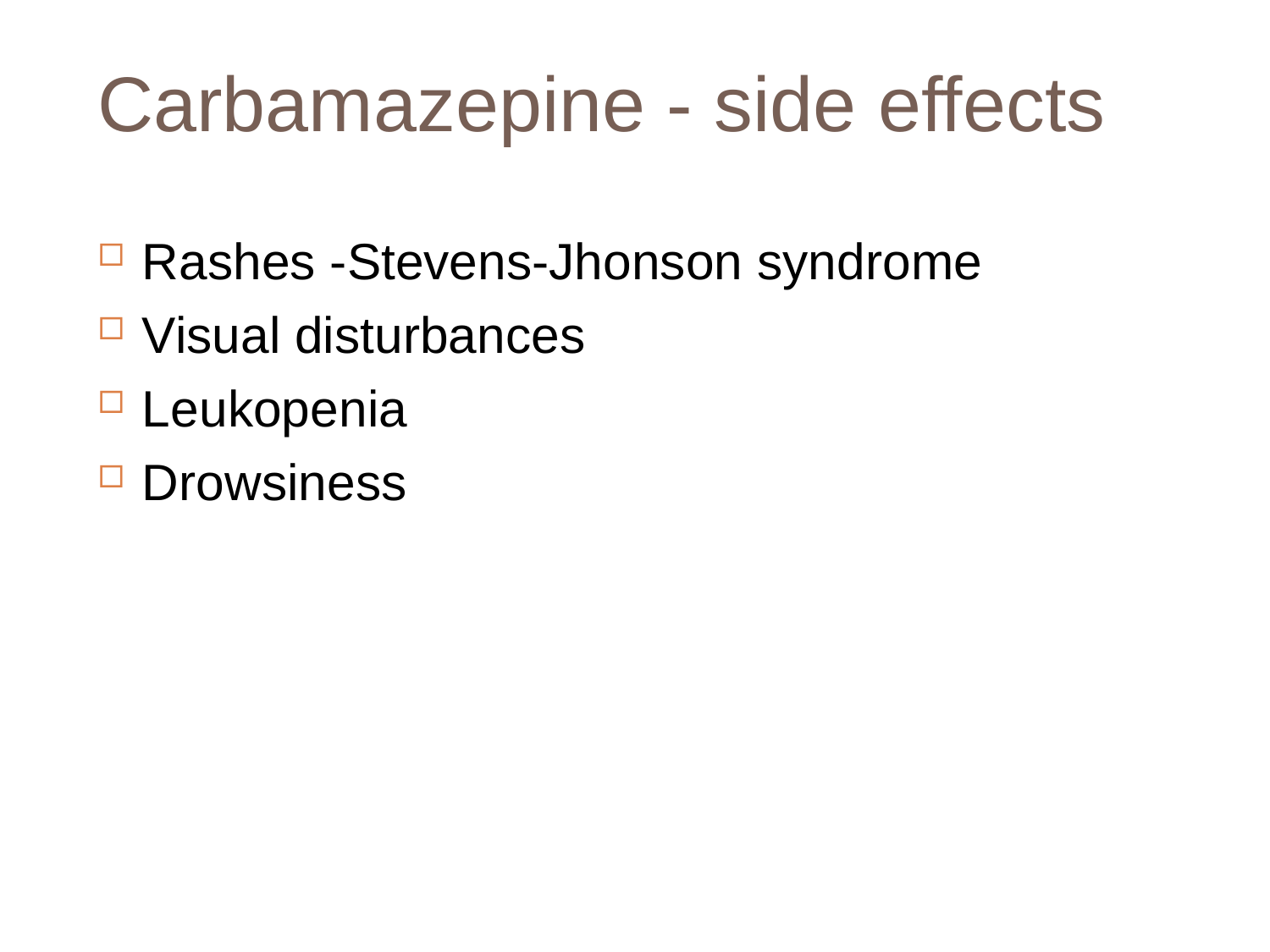

# Carbamazepine - side effects
Rashes -Stevens-Jhonson syndrome
Visual disturbances
Leukopenia
Drowsiness